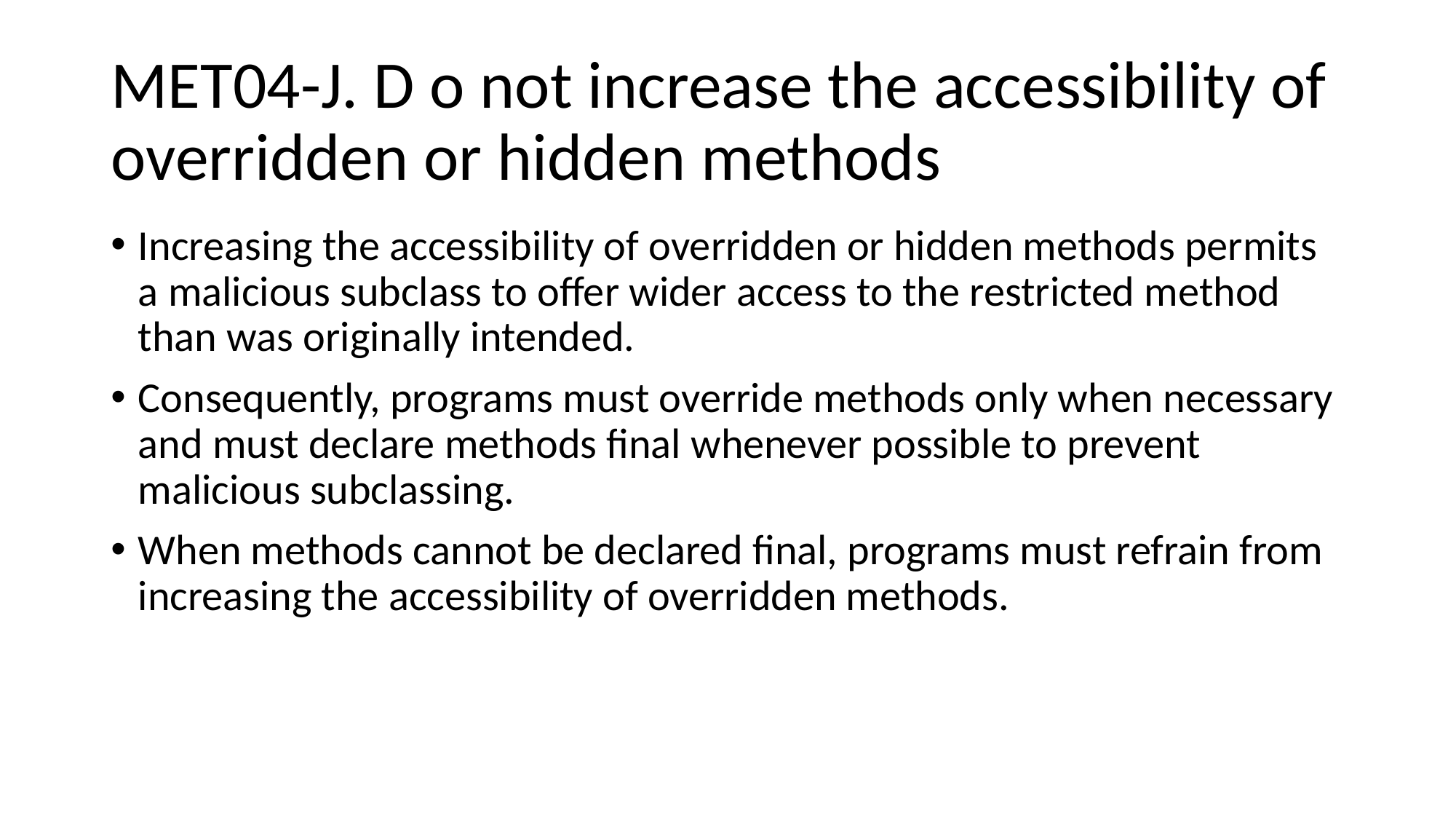

# MET04-J. D o not increase the accessibility of overridden or hidden methods
Increasing the accessibility of overridden or hidden methods permits a malicious subclass to offer wider access to the restricted method than was originally intended.
Consequently, programs must override methods only when necessary and must declare methods final whenever possible to prevent malicious subclassing.
When methods cannot be declared final, programs must refrain from increasing the accessibility of overridden methods.